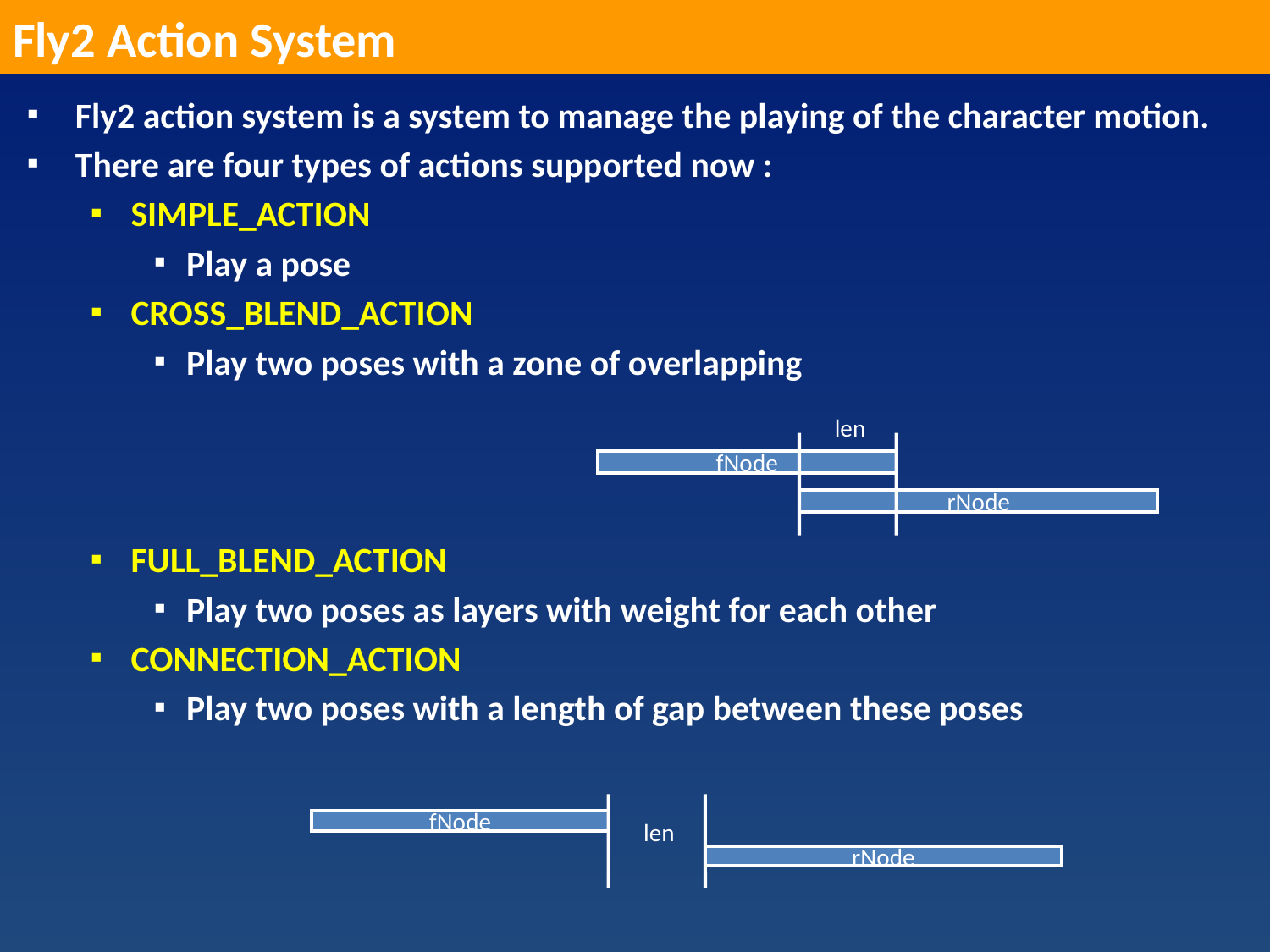

Fly2 Action System
Fly2 action system is a system to manage the playing of the character motion.
There are four types of actions supported now :
SIMPLE_ACTION
Play a pose
CROSS_BLEND_ACTION
Play two poses with a zone of overlapping

FULL_BLEND_ACTION
Play two poses as layers with weight for each other
CONNECTION_ACTION
Play two poses with a length of gap between these poses
len

fNode
rNode

fNode
len
rNode